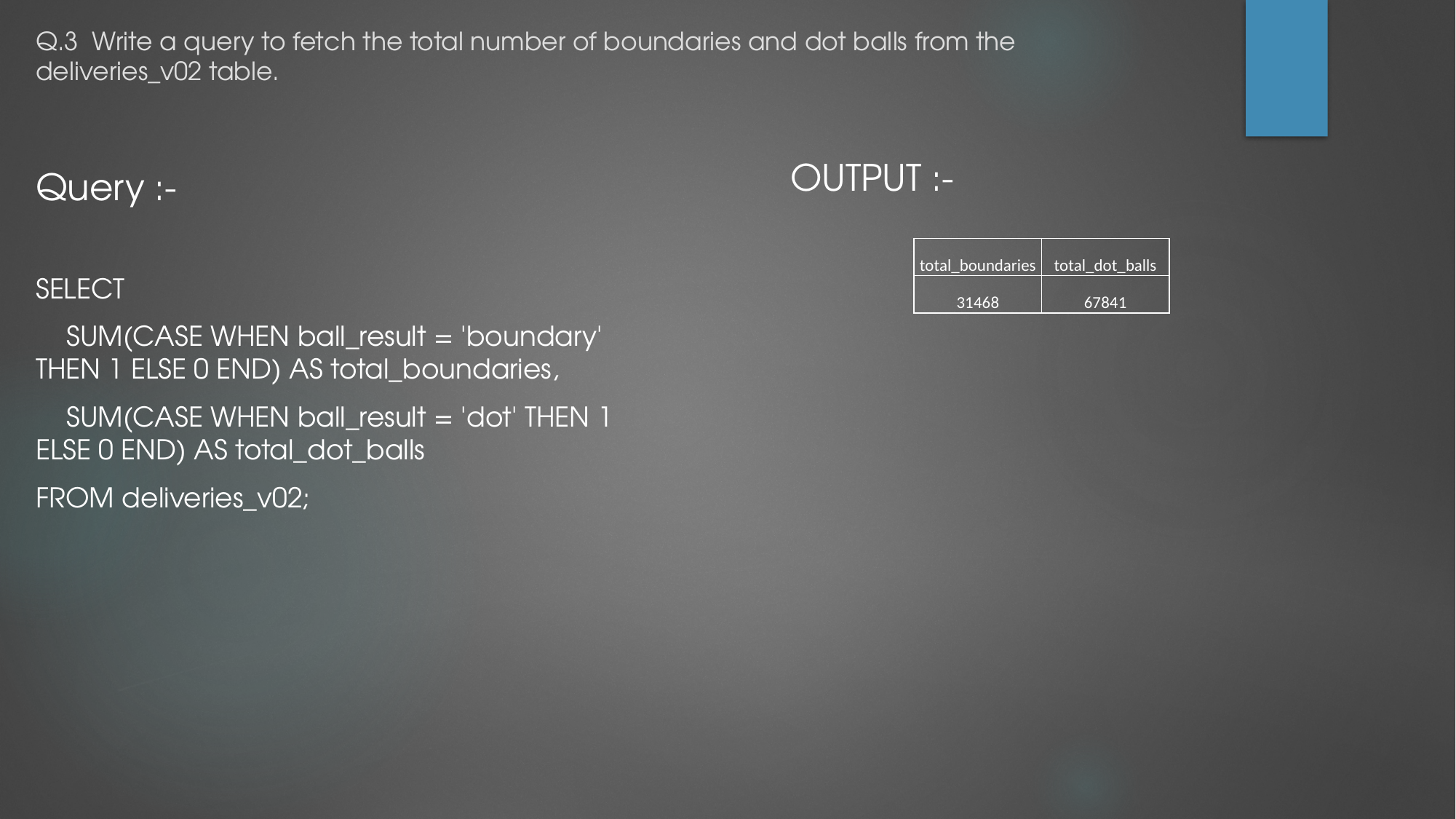

# Q.3  Write a query to fetch the total number of boundaries and dot balls from the deliveries_v02 table.
OUTPUT :-

Query :-

SELECT
    SUM(CASE WHEN ball_result = 'boundary' THEN 1 ELSE 0 END) AS total_boundaries,
    SUM(CASE WHEN ball_result = 'dot' THEN 1 ELSE 0 END) AS total_dot_balls
FROM deliveries_v02;
| total\_boundaries | total\_dot\_balls |
| --- | --- |
| 31468 | 67841 |